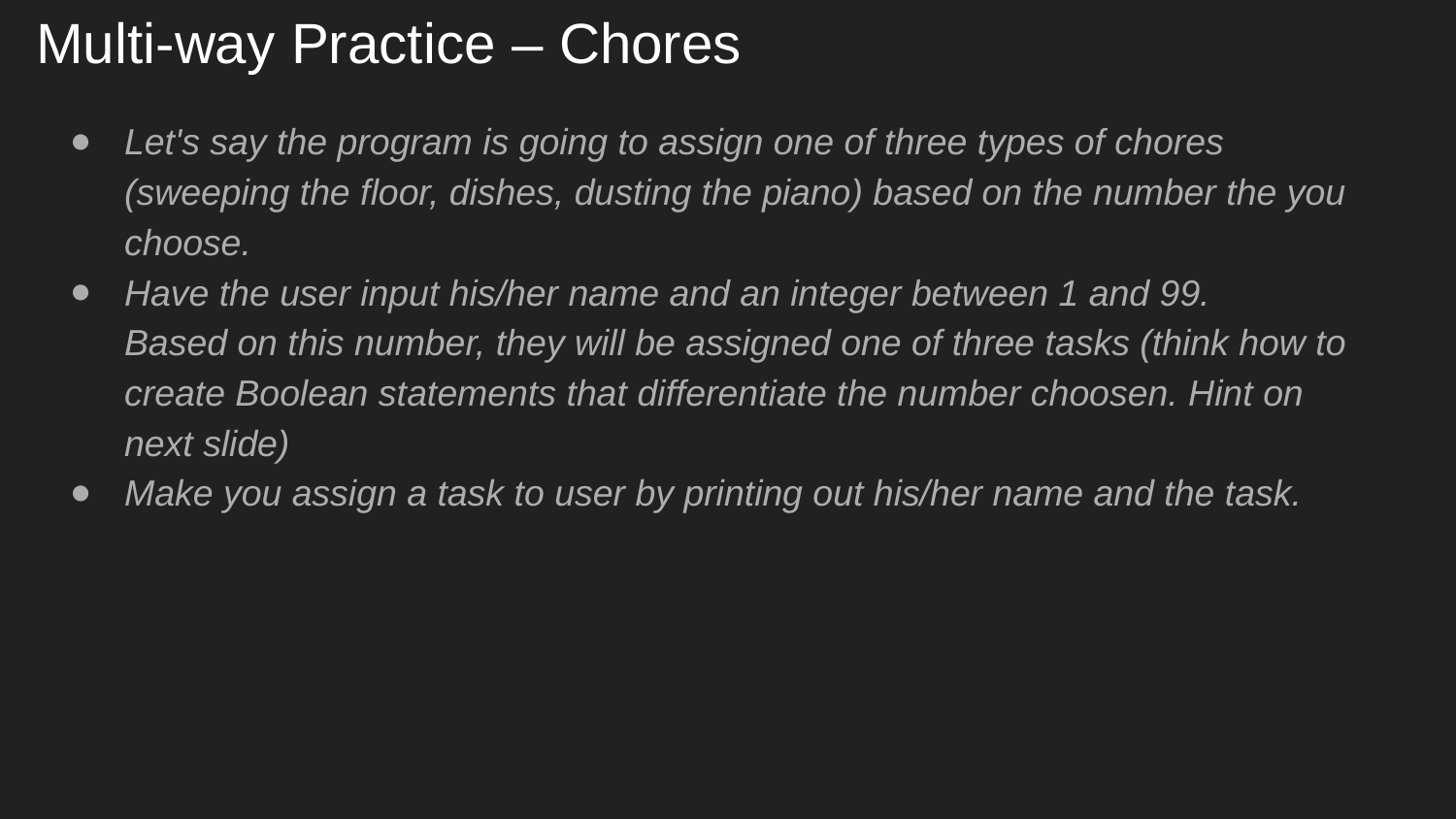

# Multi-way Practice – Chores
Let's say the program is going to assign one of three types of chores (sweeping the floor, dishes, dusting the piano) based on the number the you choose.
Have the user input his/her name and an integer between 1 and 99.
Based on this number, they will be assigned one of three tasks (think how to create Boolean statements that differentiate the number choosen. Hint on next slide)
Make you assign a task to user by printing out his/her name and the task.